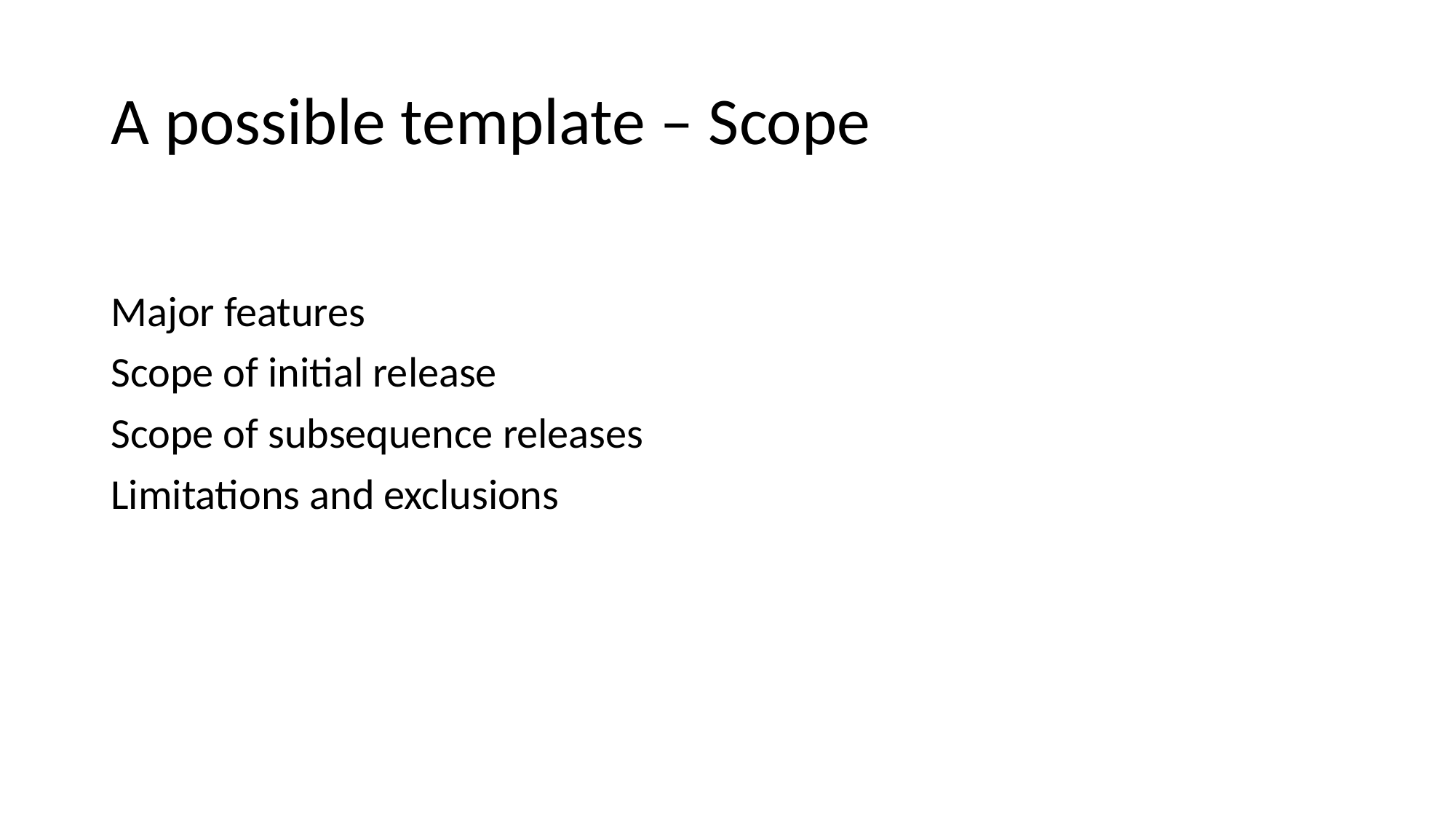

# A possible template – Scope

Major features
Scope of initial release
Scope of subsequence releases
Limitations and exclusions